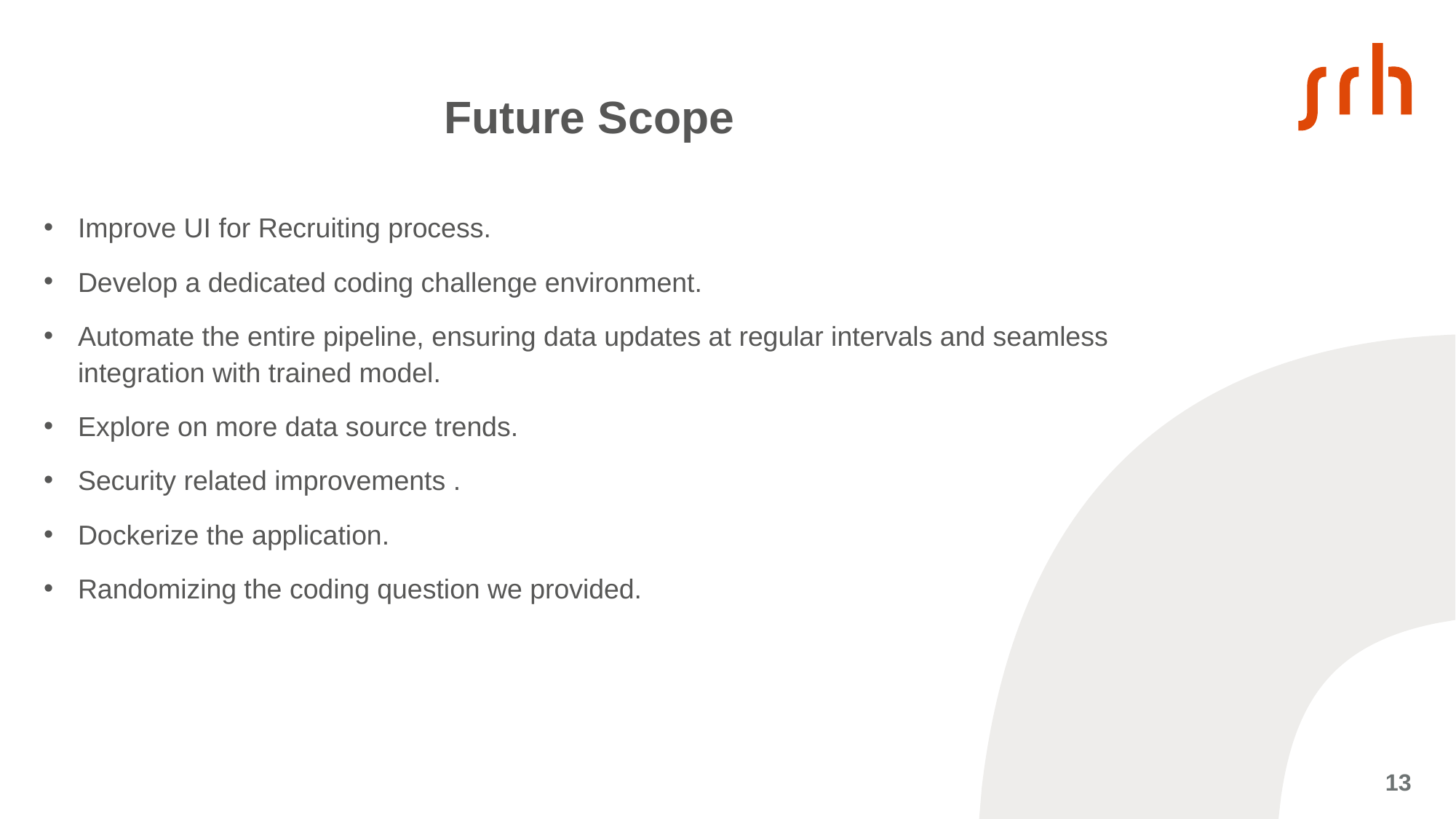

# Future Scope
Improve UI for Recruiting process.
Develop a dedicated coding challenge environment.
Automate the entire pipeline, ensuring data updates at regular intervals and seamless integration with trained model.
Explore on more data source trends.
Security related improvements .
Dockerize the application.
Randomizing the coding question we provided.
13